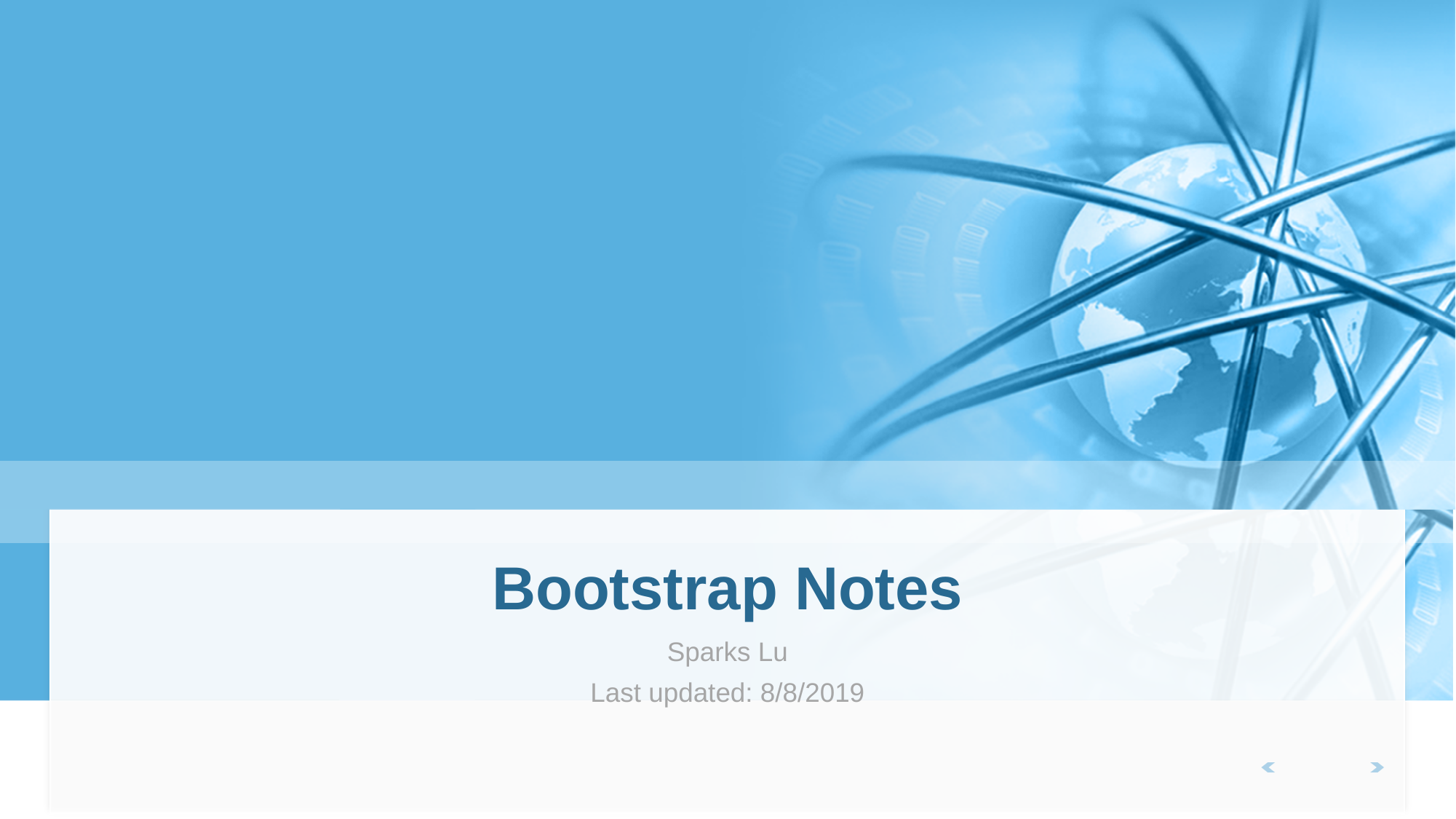

# Bootstrap Notes
Sparks Lu
Last updated: 8/8/2019